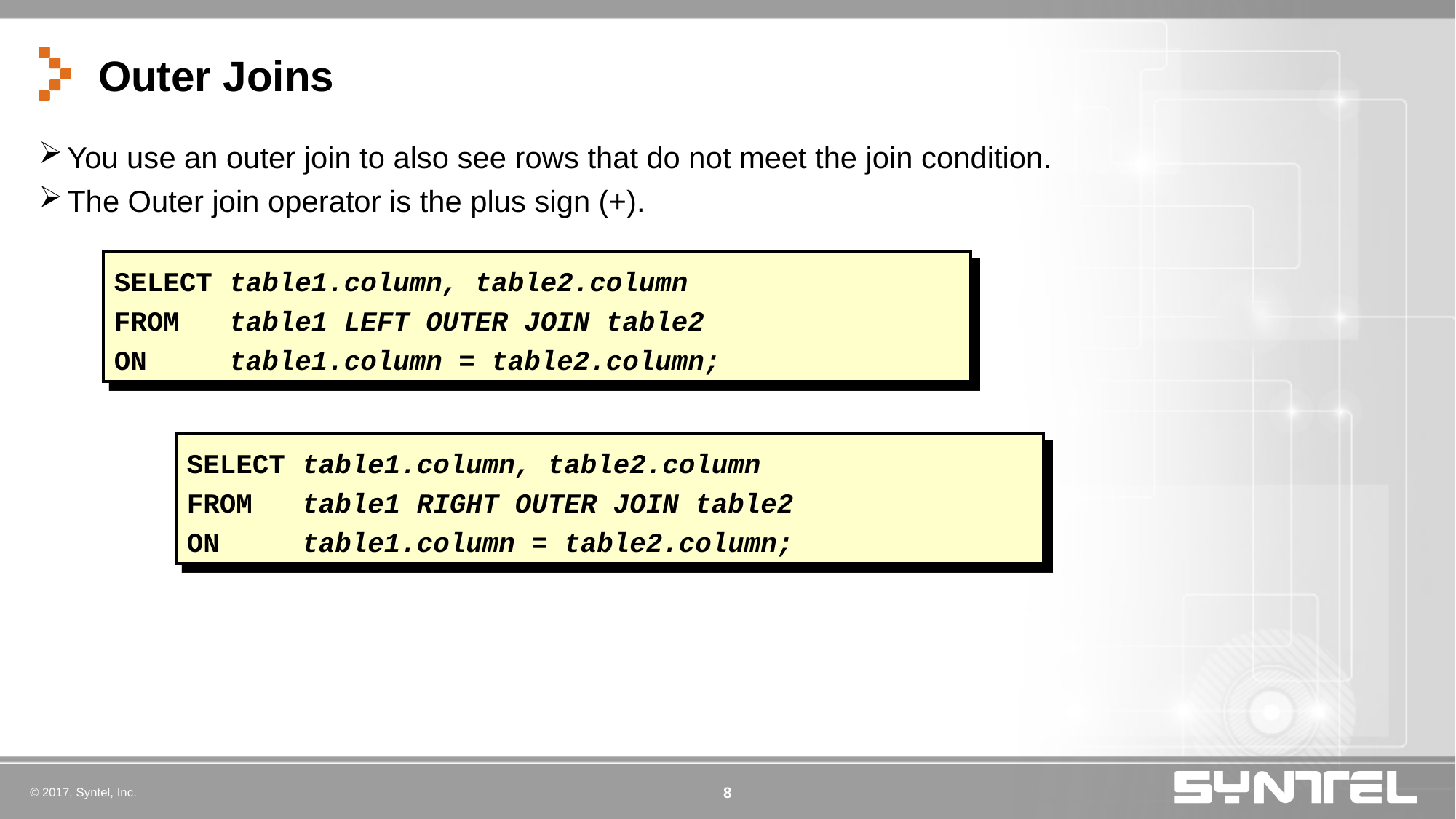

# Outer Joins
You use an outer join to also see rows that do not meet the join condition.
The Outer join operator is the plus sign (+).

SELECT	table1.column, table2.column
FROM	table1 LEFT OUTER JOIN table2
ON	table1.column = table2.column;
SELECT	table1.column, table2.column
FROM	table1 RIGHT OUTER JOIN table2
ON	table1.column = table2.column;